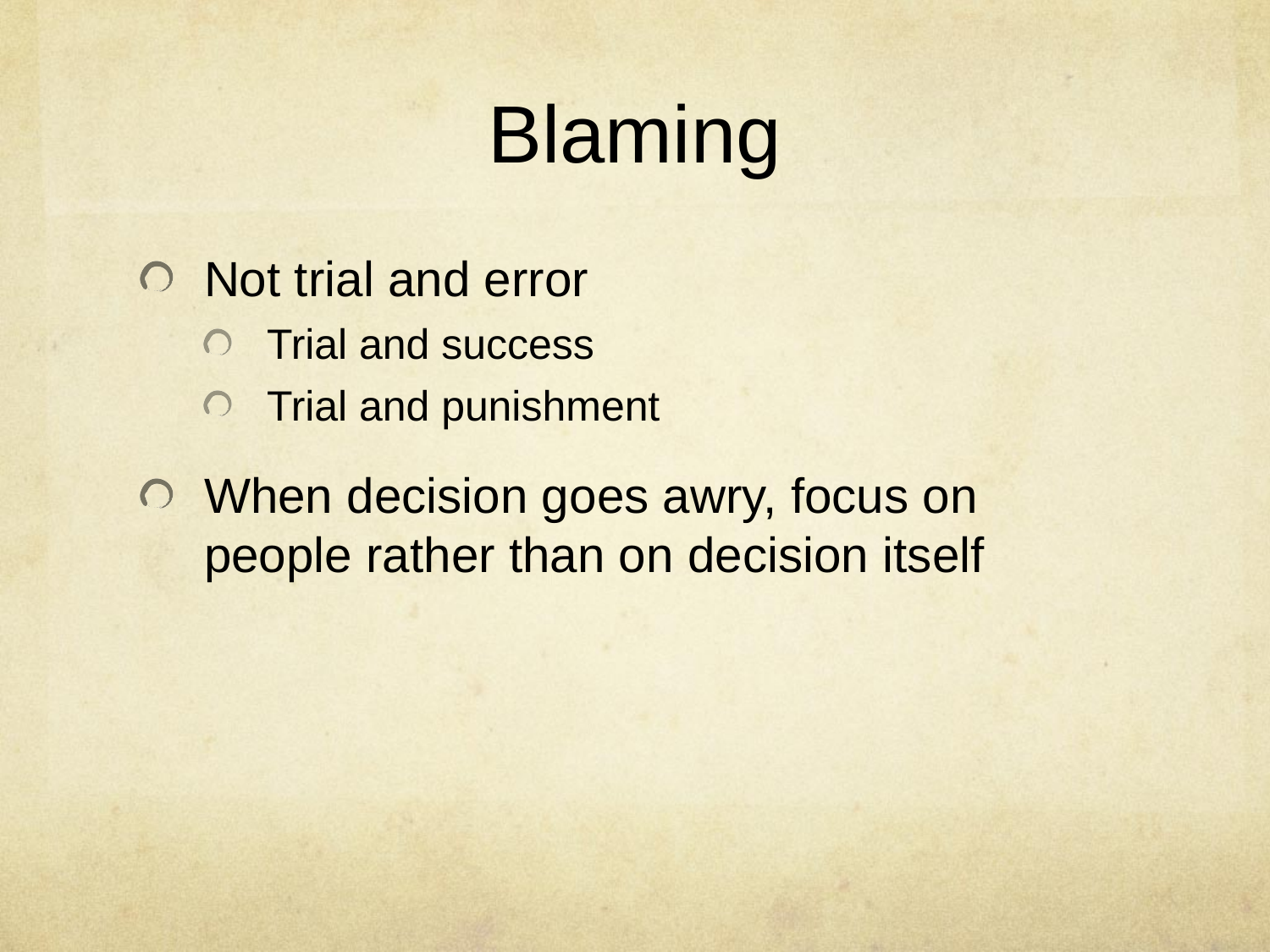

# Blaming
Not trial and error
Trial and success
Trial and punishment
When decision goes awry, focus on people rather than on decision itself